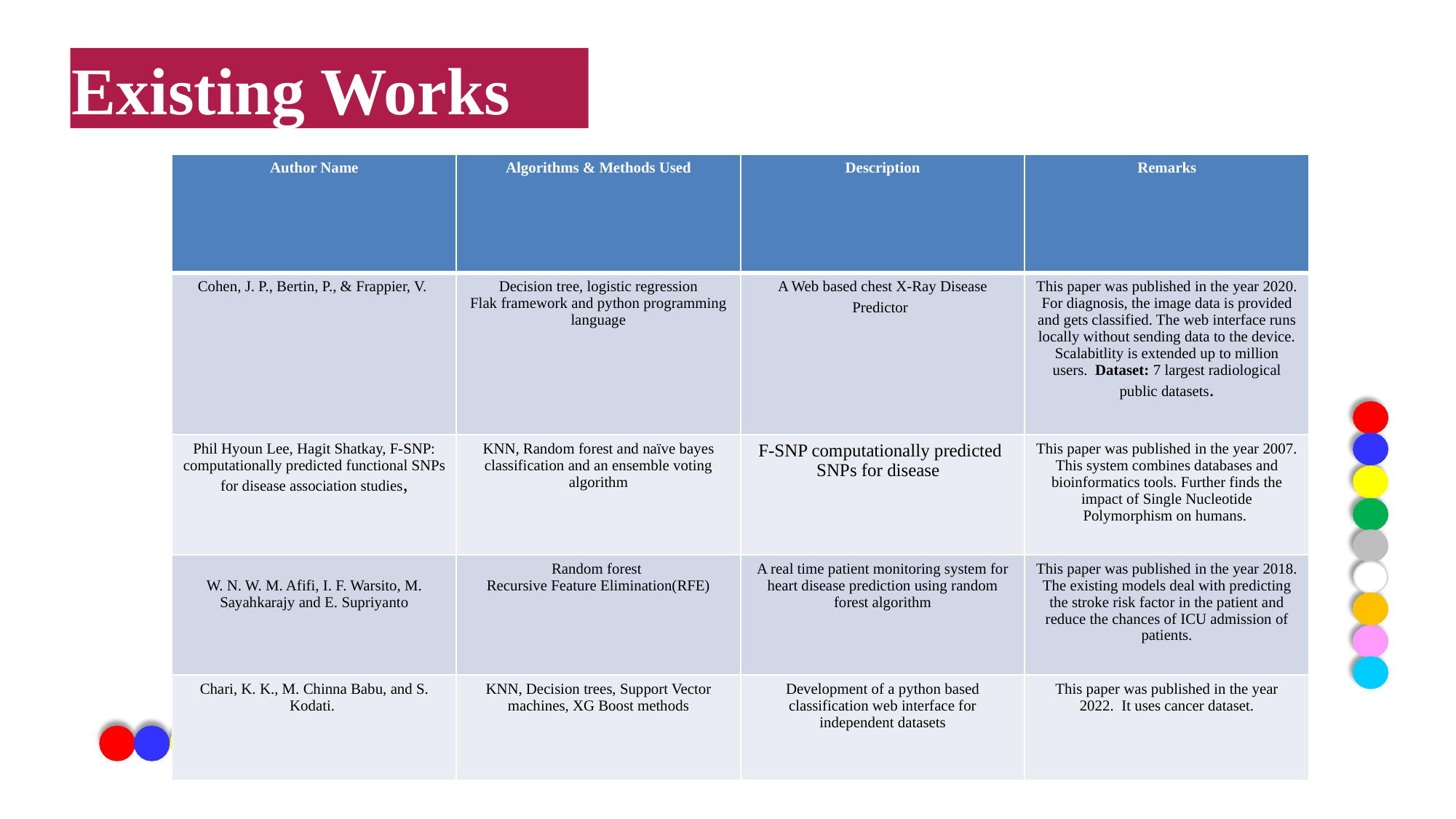

# Existing Works
Existing Works
| Author Name | Algorithms & Methods Used | Description | Remarks |
| --- | --- | --- | --- |
| Cohen, J. P., Bertin, P., & Frappier, V. | Decision tree, logistic regression Flak framework and python programming language | A Web based chest X-Ray Disease Predictor | This paper was published in the year 2020. For diagnosis, the image data is provided and gets classified. The web interface runs locally without sending data to the device. Scalabitlity is extended up to million users.  Dataset: 7 largest radiological public datasets. |
| Phil Hyoun Lee, Hagit Shatkay, F-SNP: computationally predicted functional SNPs for disease association studies, | KNN, Random forest and naïve bayes classification and an ensemble voting algorithm | F-SNP computationally predicted  SNPs for disease | This paper was published in the year 2007. This system combines databases and bioinformatics tools. Further finds the impact of Single Nucleotide Polymorphism on humans. |
| W. N. W. M. Afifi, I. F. Warsito, M. Sayahkarajy and E. Supriyanto | Random forest  Recursive Feature Elimination(RFE) | A real time patient monitoring system for heart disease prediction using random forest algorithm | This paper was published in the year 2018. The existing models deal with predicting the stroke risk factor in the patient and reduce the chances of ICU admission of patients. |
| Chari, K. K., M. Chinna Babu, and S. Kodati. | KNN, Decision trees, Support Vector machines, XG Boost methods | Development of a python based classification web interface for independent datasets | This paper was published in the year 2022.  It uses cancer dataset. |